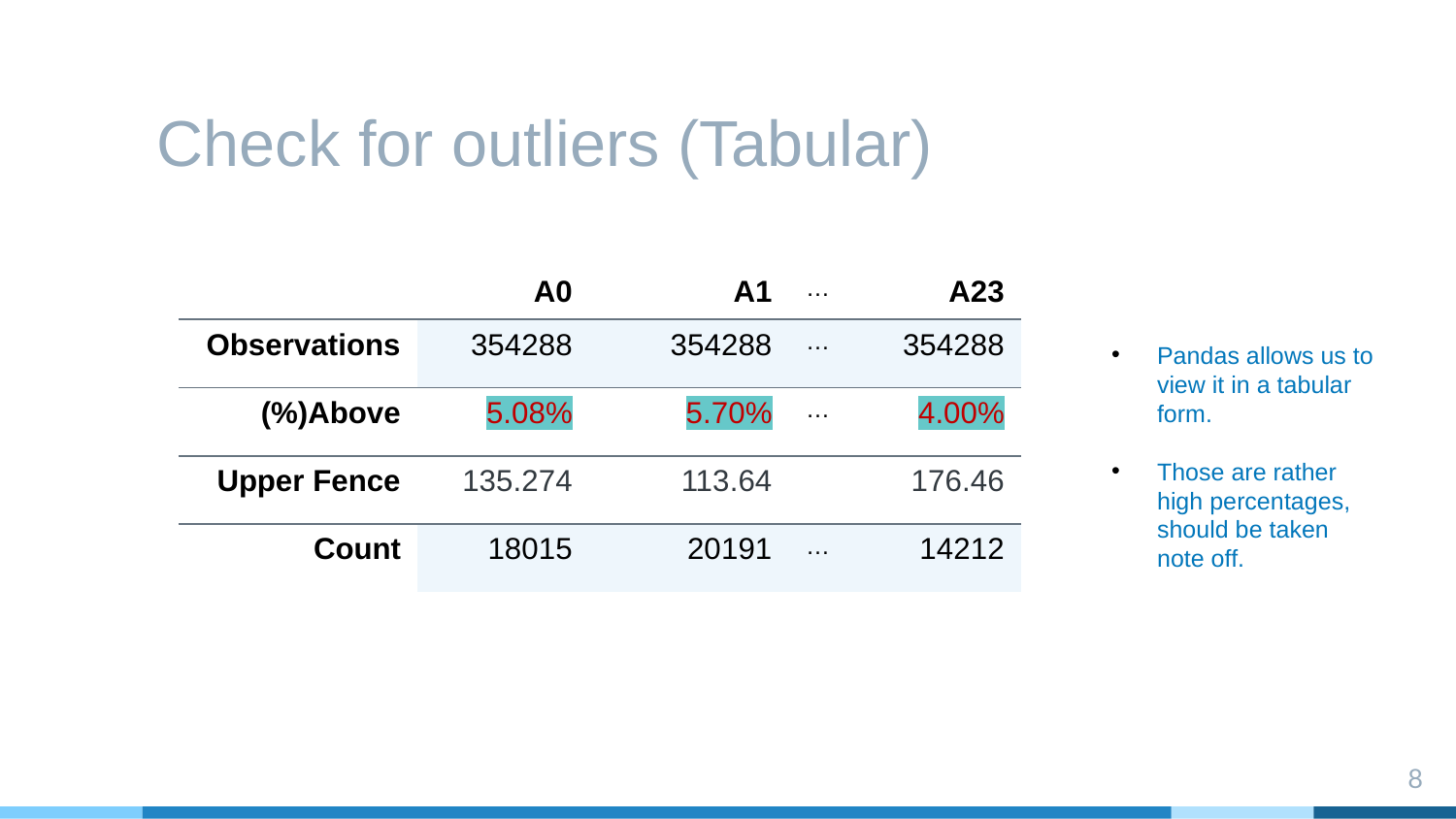

# Check for outliers (Tabular)
|  | A0 | A1 | … | A23 |
| --- | --- | --- | --- | --- |
| Observations | 354288 | 354288 | … | 354288 |
| (%)Above | 5.08% | 5.70% | … | 4.00% |
| Upper Fence | 135.274 | 113.64 |  | 176.46 |
| Count | 18015 | 20191 | … | 14212 |
Pandas allows us to view it in a tabular form.
Those are rather high percentages, should be taken note off.
8